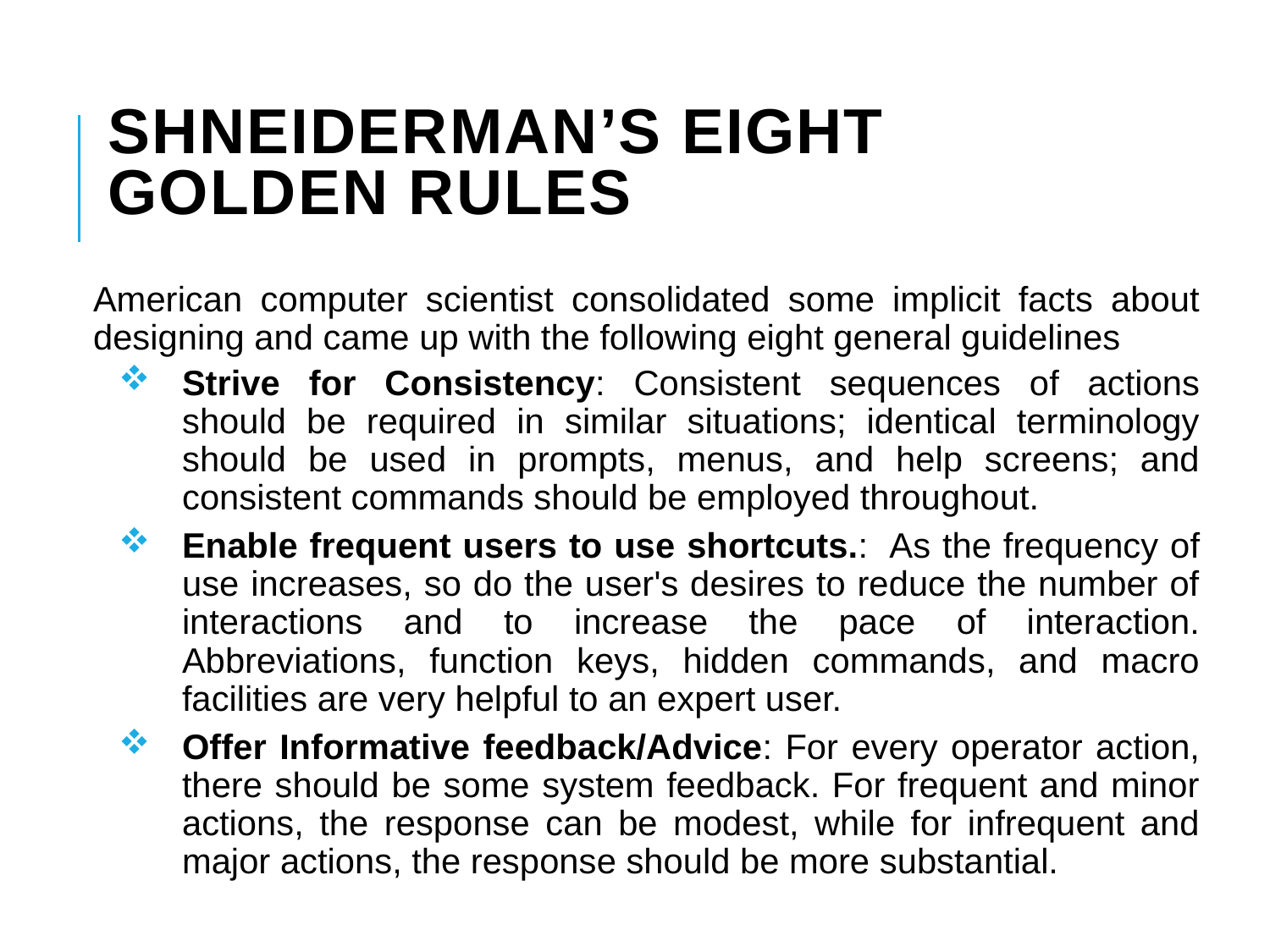

# Shneiderman’s Eight Golden Rules
American computer scientist consolidated some implicit facts about designing and came up with the following eight general guidelines
Strive for Consistency: Consistent sequences of actions should be required in similar situations; identical terminology should be used in prompts, menus, and help screens; and consistent commands should be employed throughout.
Enable frequent users to use shortcuts.:  As the frequency of use increases, so do the user's desires to reduce the number of interactions and to increase the pace of interaction. Abbreviations, function keys, hidden commands, and macro facilities are very helpful to an expert user.
Offer Informative feedback/Advice: For every operator action, there should be some system feedback. For frequent and minor actions, the response can be modest, while for infrequent and major actions, the response should be more substantial.